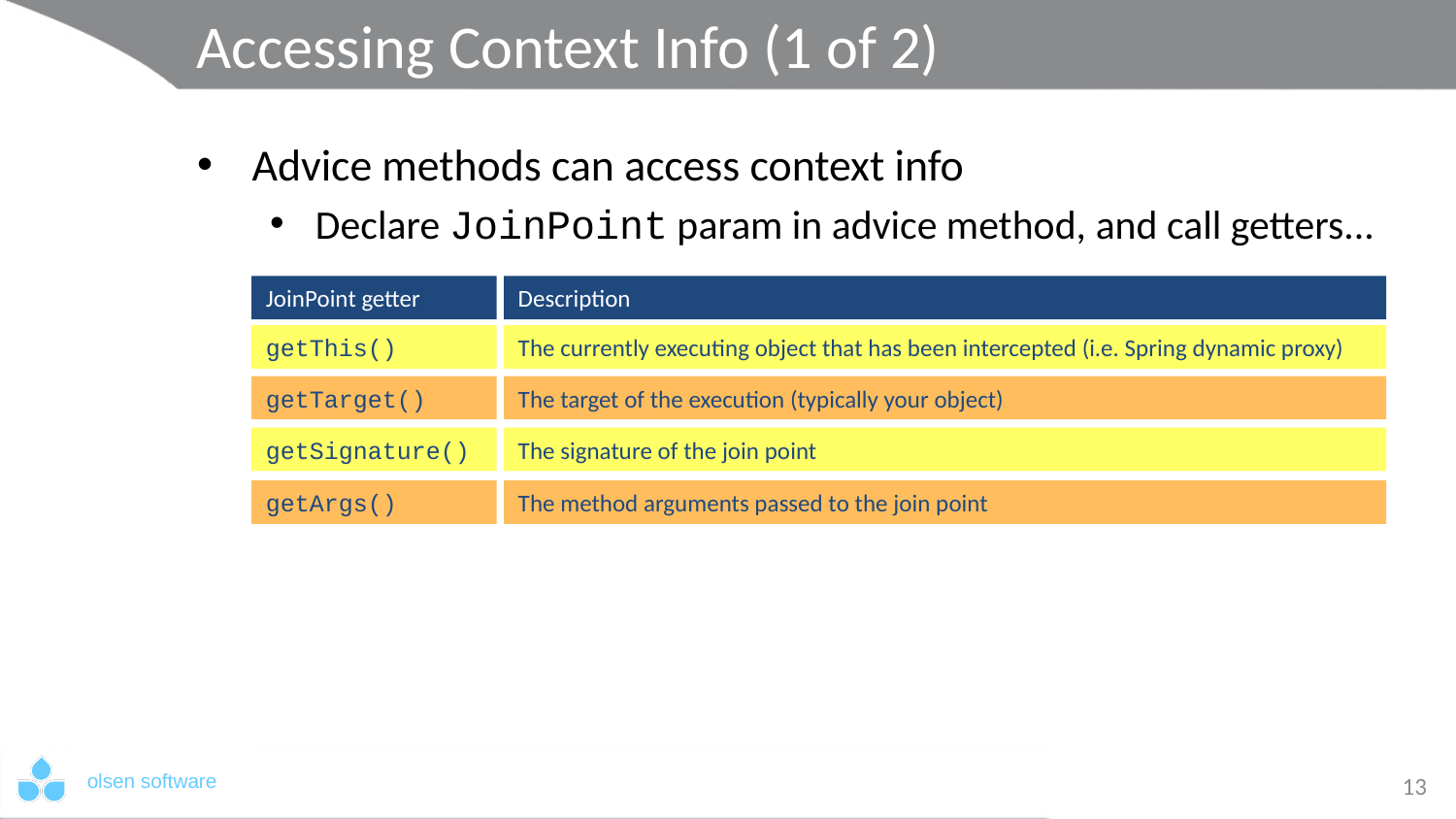

# Accessing Context Info (1 of 2)
Advice methods can access context info
Declare JoinPoint param in advice method, and call getters...
JoinPoint getter
Description
getThis()
The currently executing object that has been intercepted (i.e. Spring dynamic proxy)
getTarget()
The target of the execution (typically your object)
getSignature()
The signature of the join point
getArgs()
The method arguments passed to the join point
13